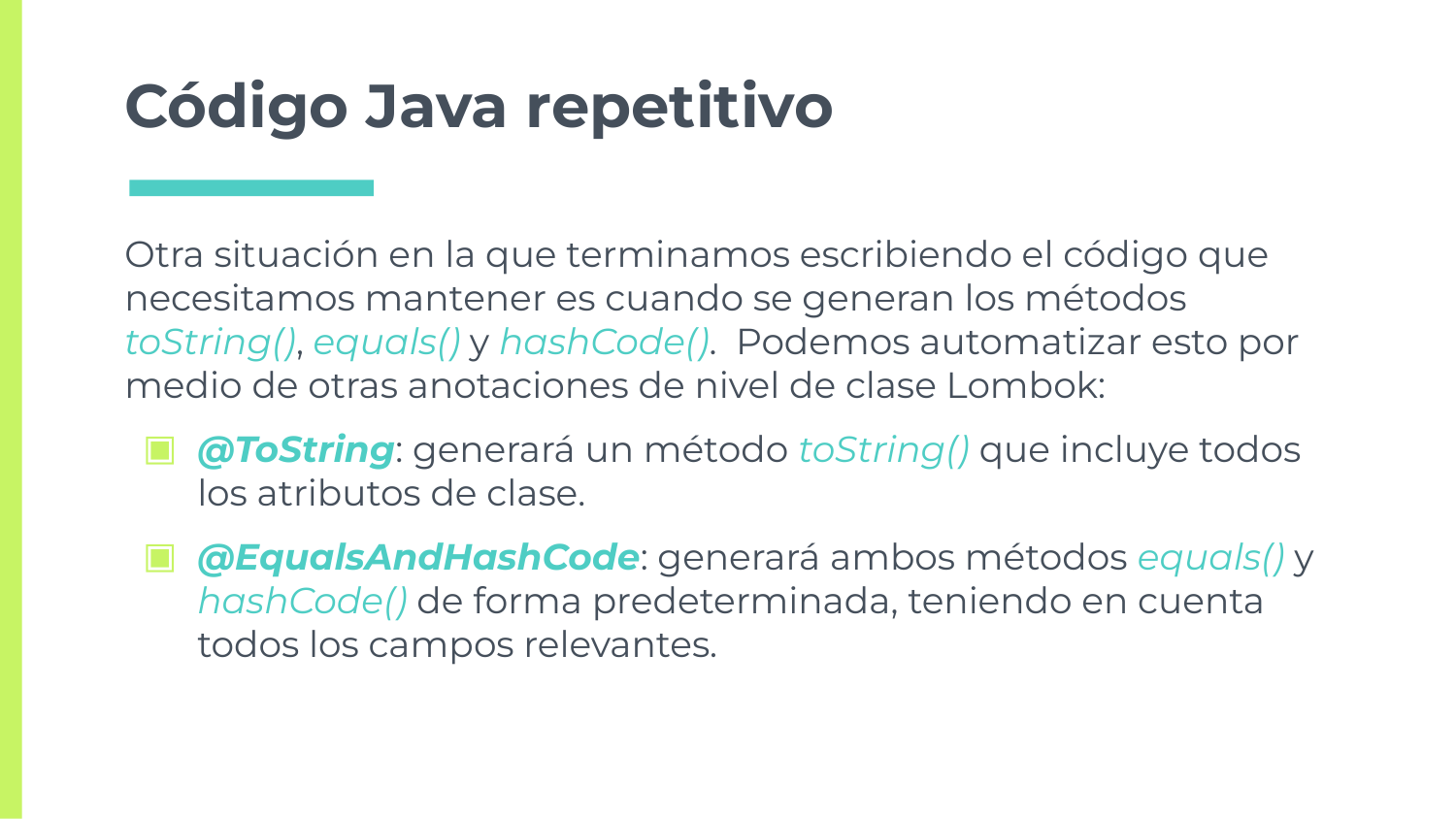

# Código Java repetitivo
Otra situación en la que terminamos escribiendo el código que necesitamos mantener es cuando se generan los métodos toString(), equals() y hashCode().  Podemos automatizar esto por medio de otras anotaciones de nivel de clase Lombok:
@ToString: generará un método toString() que incluye todos los atributos de clase.
@EqualsAndHashCode: generará ambos métodos equals() y hashCode() de forma predeterminada, teniendo en cuenta todos los campos relevantes.